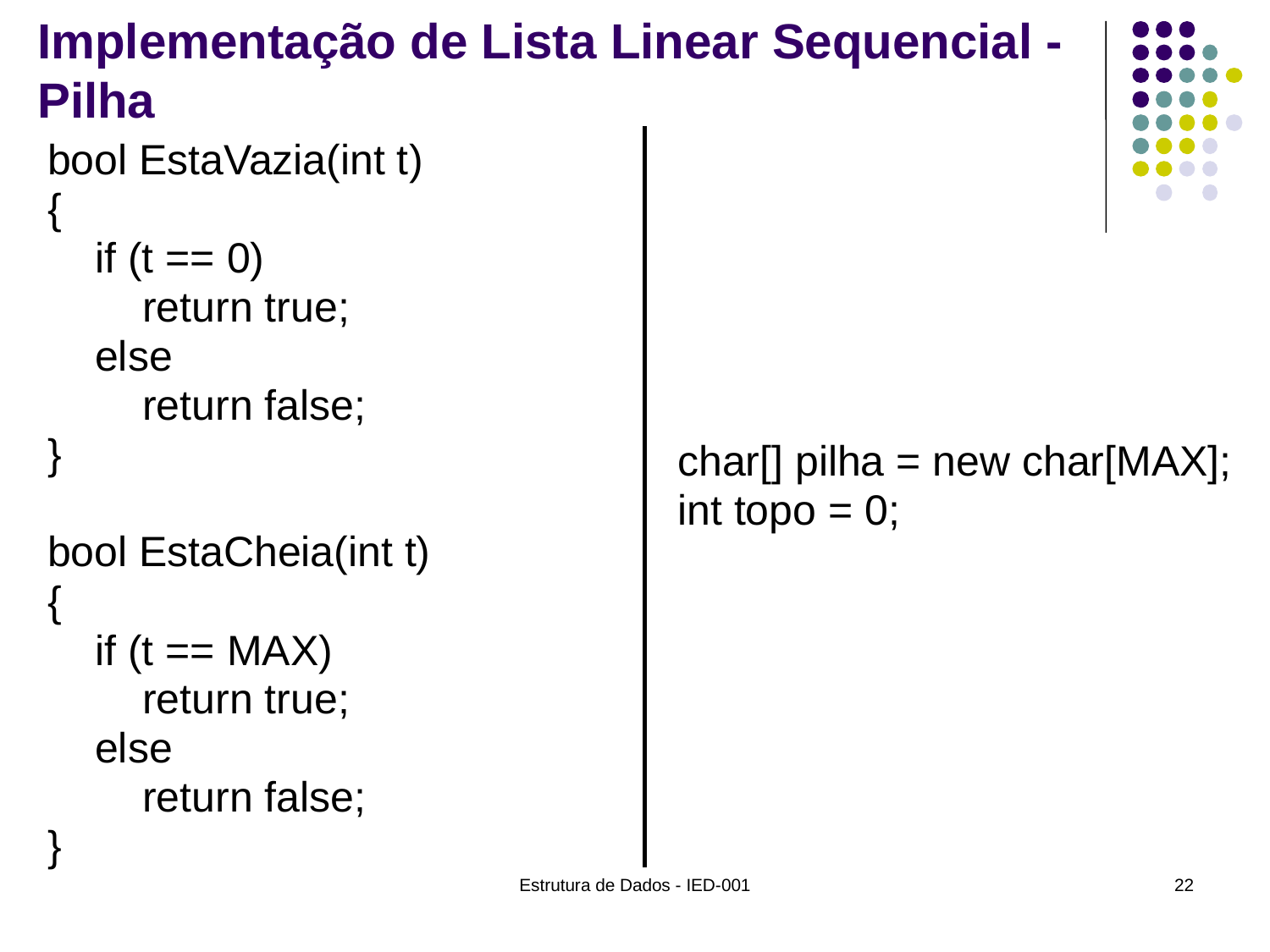

# Implementação de Lista Linear Sequencial - Pilha
bool EstaVazia(int t)
{
    if (t == 0)
        return true;
    else
        return false;
}

bool EstaCheia(int t)
{
    if (t == MAX)
        return true;
    else
        return false;
}

char[] pilha = new char[MAX];
int topo = 0;

Estrutura de Dados - IED-001
22